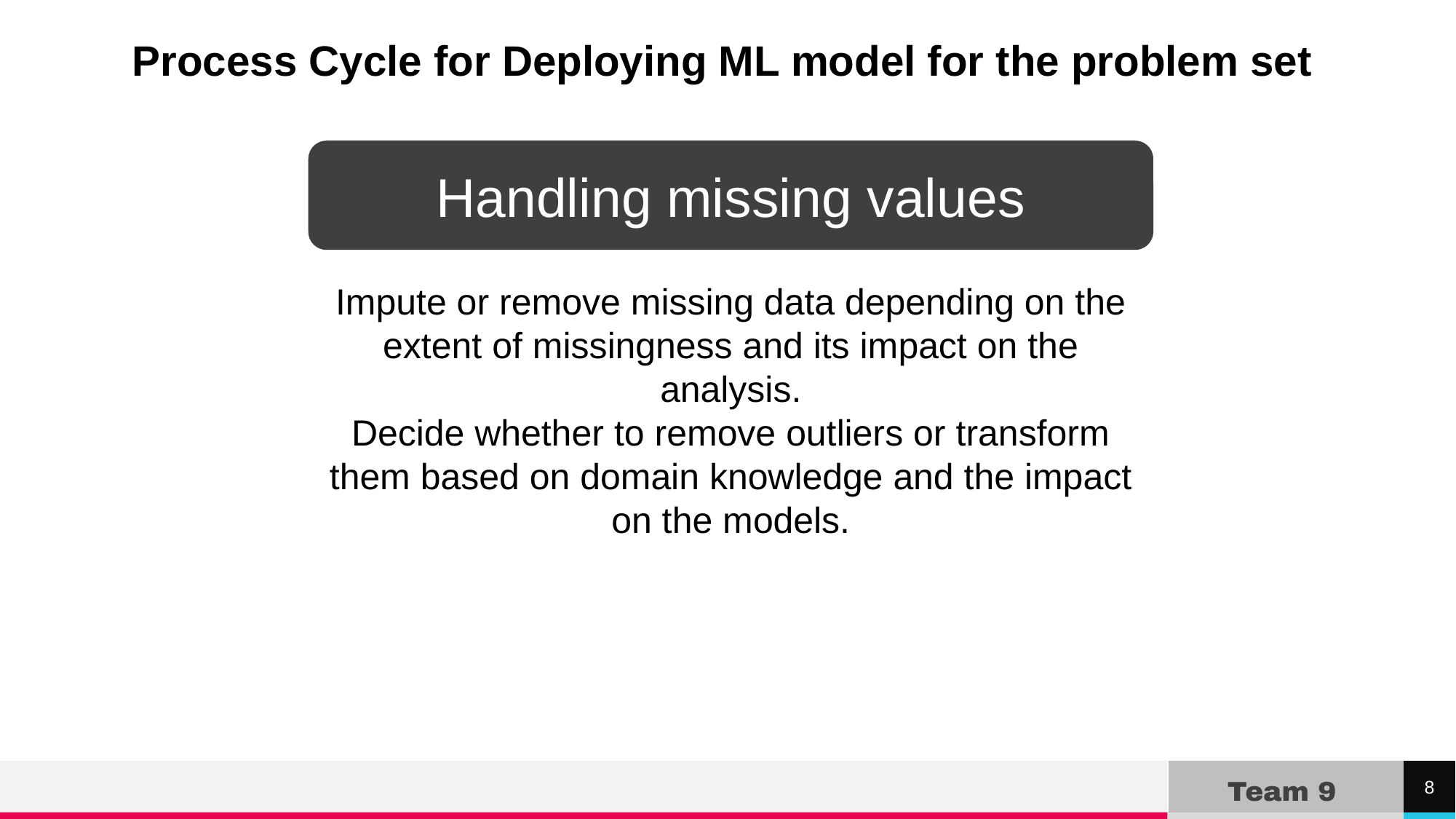

Process Cycle for Deploying ML model for the problem set
Handling missing values

Impute or remove missing data depending on the extent of missingness and its impact on the analysis.
Decide whether to remove outliers or transform them based on domain knowledge and the impact on the models.
Team 9

8